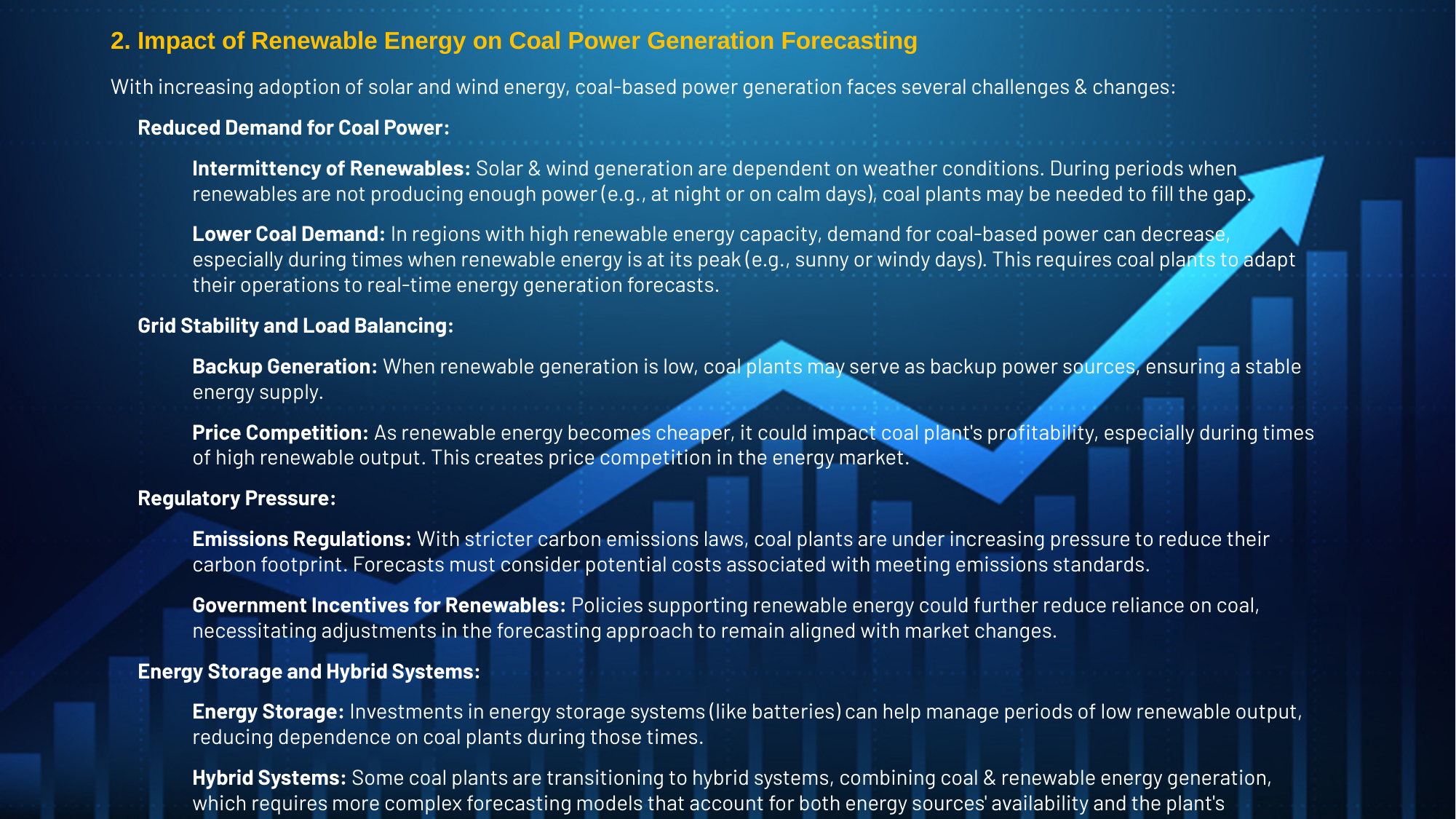

2. Impact of Renewable Energy on Coal Power Generation Forecasting
With increasing adoption of solar and wind energy, coal-based power generation faces several challenges & changes:
Reduced Demand for Coal Power:
Intermittency of Renewables: Solar & wind generation are dependent on weather conditions. During periods when renewables are not producing enough power (e.g., at night or on calm days), coal plants may be needed to fill the gap.
Lower Coal Demand: In regions with high renewable energy capacity, demand for coal-based power can decrease, especially during times when renewable energy is at its peak (e.g., sunny or windy days). This requires coal plants to adapt their operations to real-time energy generation forecasts.
Grid Stability and Load Balancing:
Backup Generation: When renewable generation is low, coal plants may serve as backup power sources, ensuring a stable energy supply.
Price Competition: As renewable energy becomes cheaper, it could impact coal plant's profitability, especially during times of high renewable output. This creates price competition in the energy market.
Regulatory Pressure:
Emissions Regulations: With stricter carbon emissions laws, coal plants are under increasing pressure to reduce their carbon footprint. Forecasts must consider potential costs associated with meeting emissions standards.
Government Incentives for Renewables: Policies supporting renewable energy could further reduce reliance on coal, necessitating adjustments in the forecasting approach to remain aligned with market changes.
Energy Storage and Hybrid Systems:
Energy Storage: Investments in energy storage systems (like batteries) can help manage periods of low renewable output, reducing dependence on coal plants during those times.
Hybrid Systems: Some coal plants are transitioning to hybrid systems, combining coal & renewable energy generation, which requires more complex forecasting models that account for both energy sources' availability and the plant's operational flexibility.